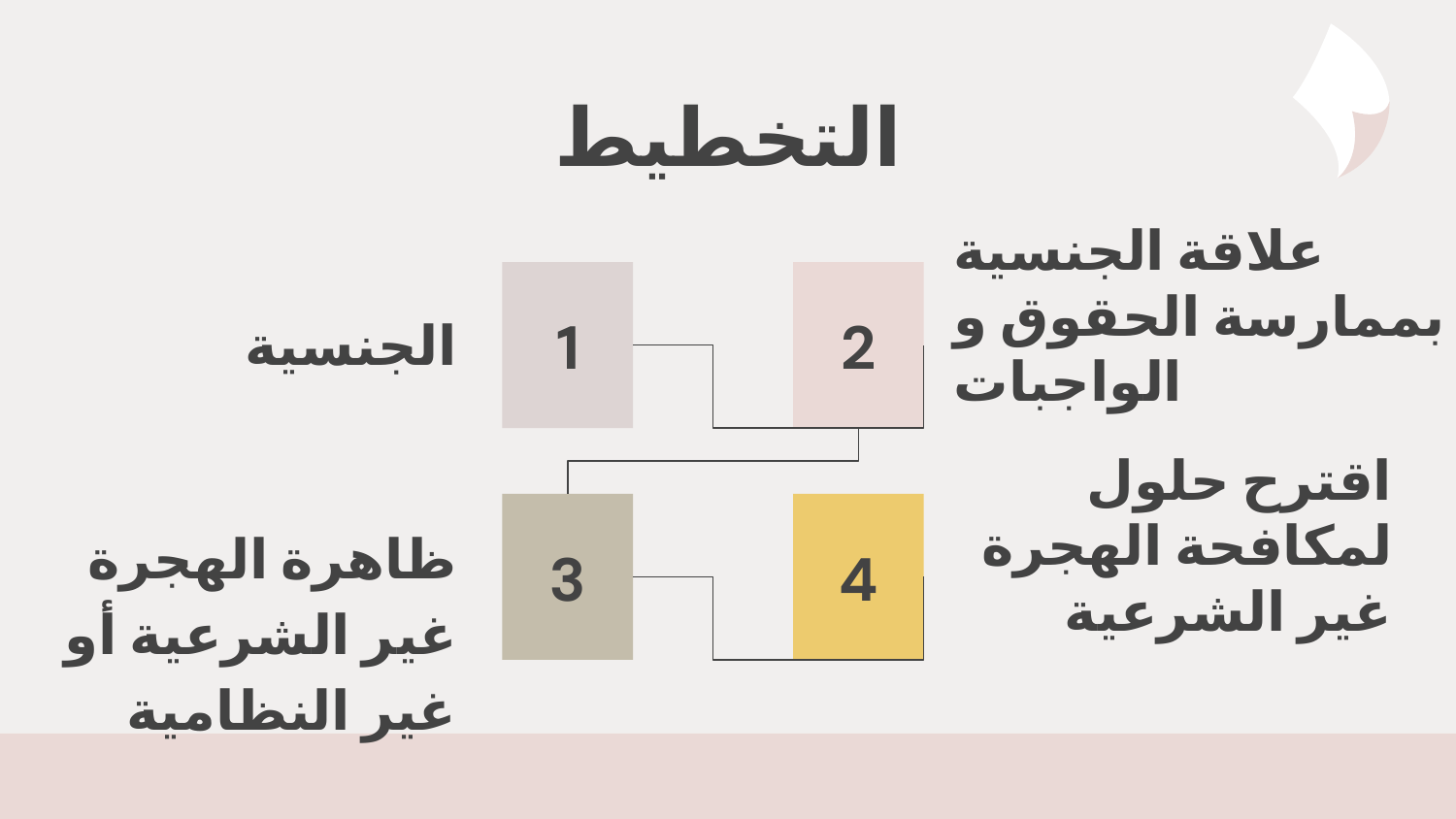

# التخطيط

1
2
علاقة الجنسية بممارسة الحقوق و الواجبات

 الجنسية

اقترح حلول لمكافحة الهجرة غير الشرعية

3
4
ظاهرة الهجرة غير الشرعية أو غير النظامية